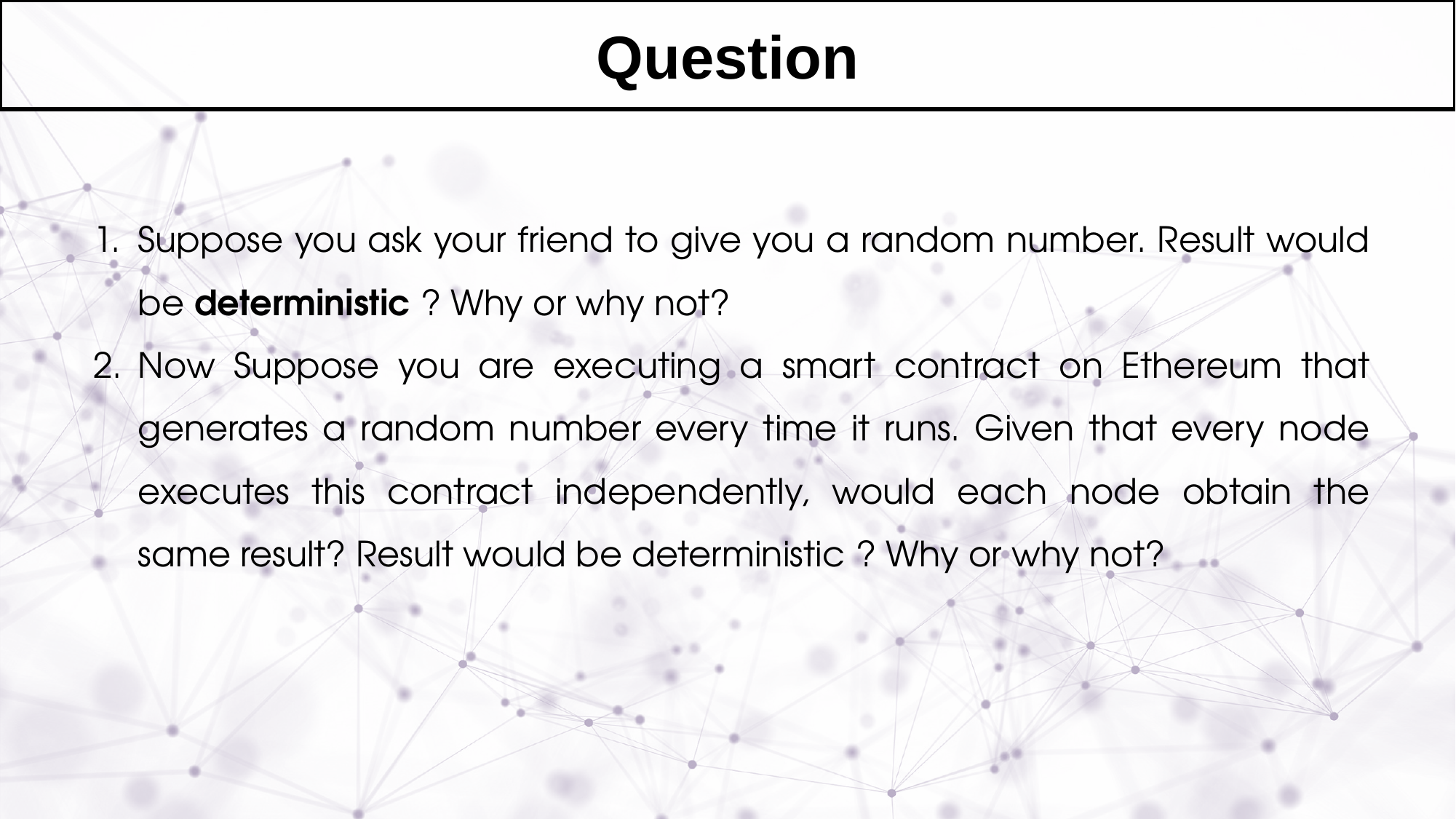

# Question
Suppose you ask your friend to give you a random number. Result would be deterministic ? Why or why not?
Now Suppose you are executing a smart contract on Ethereum that generates a random number every time it runs. Given that every node executes this contract independently, would each node obtain the same result? Result would be deterministic ? Why or why not?